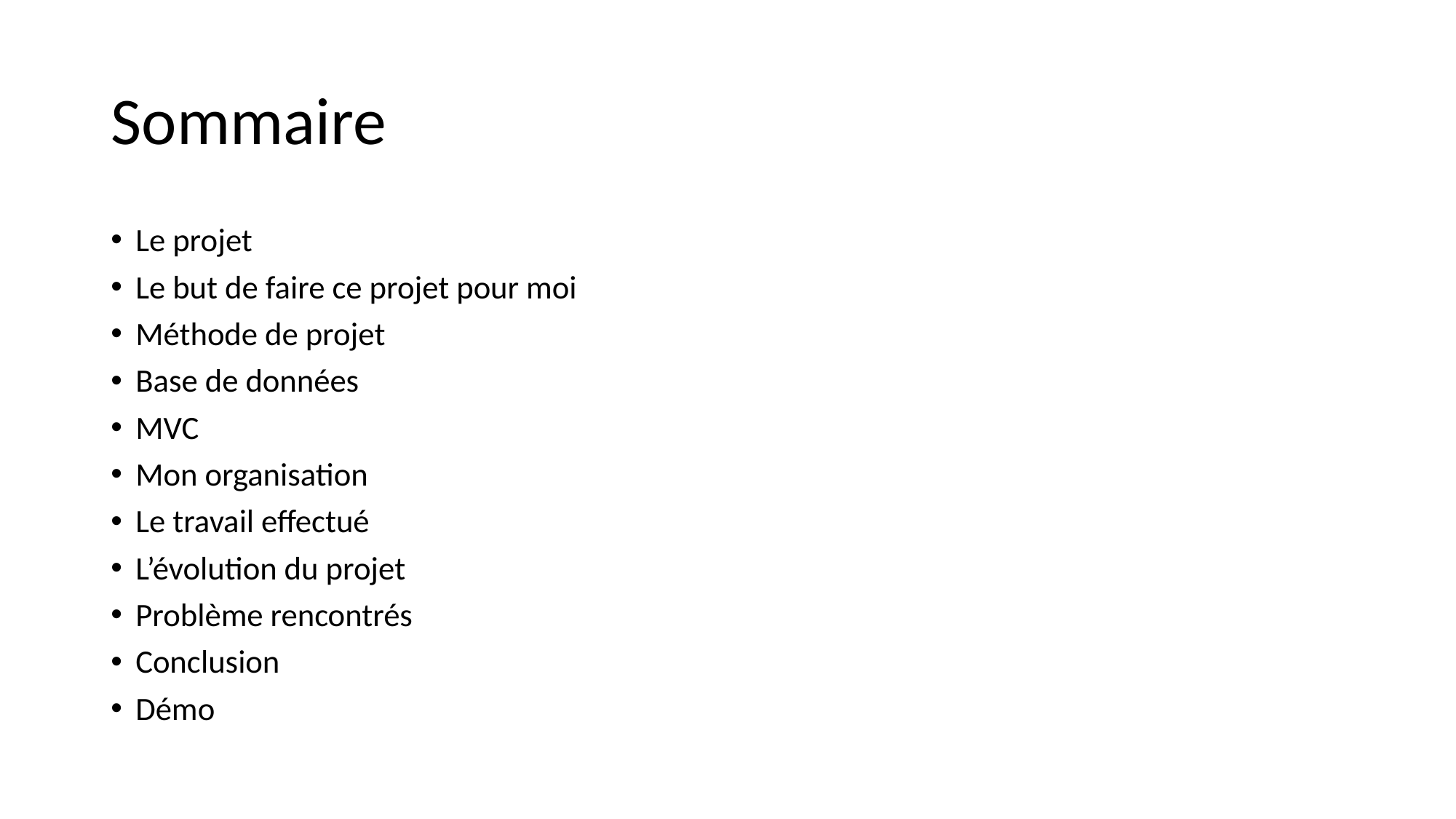

# Sommaire
Le projet
Le but de faire ce projet pour moi
Méthode de projet
Base de données
MVC
Mon organisation
Le travail effectué
L’évolution du projet
Problème rencontrés
Conclusion
Démo